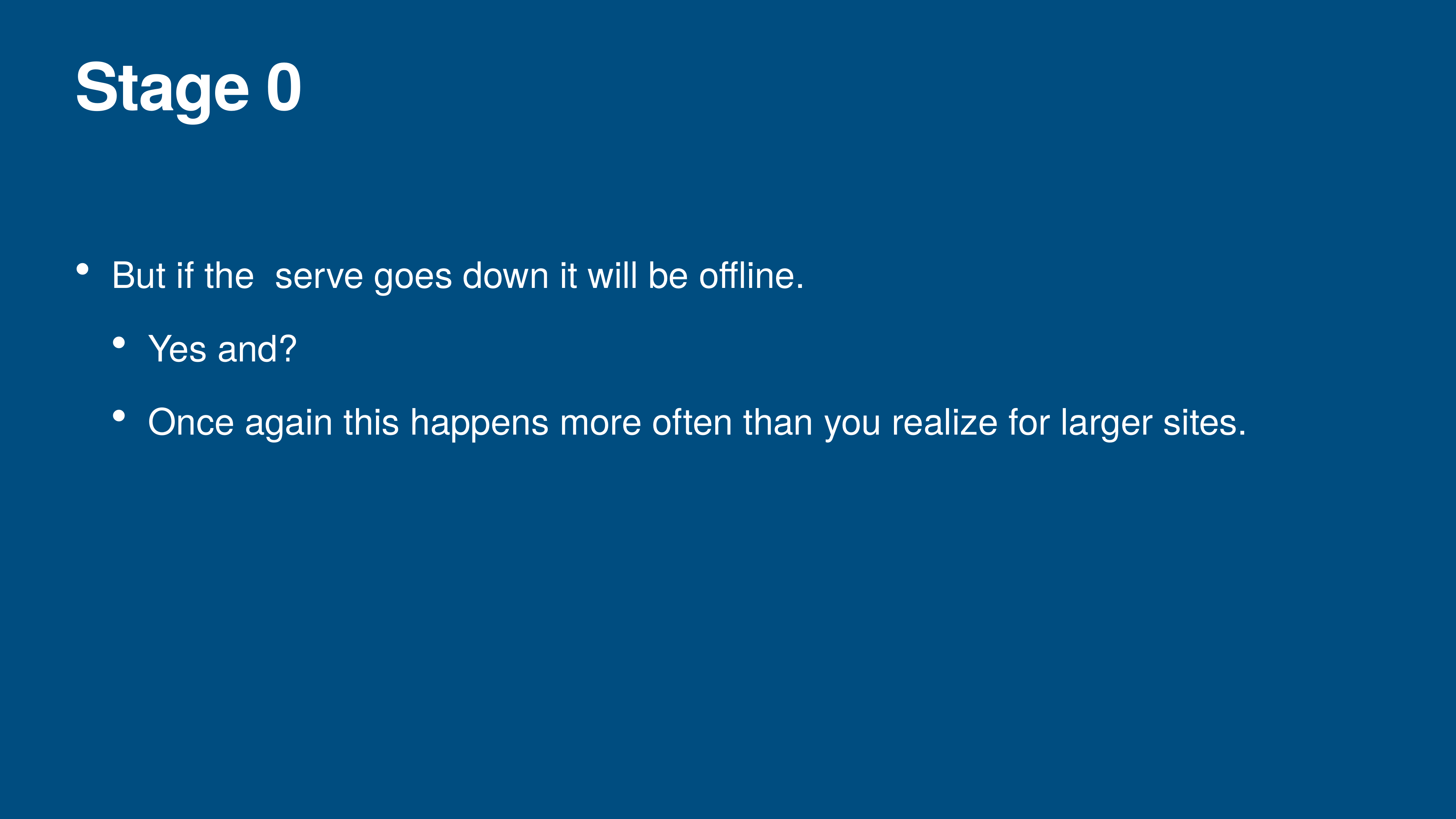

# Stage 0
But if the  serve goes down it will be offline.
Yes and?
Once again this happens more often than you realize for larger sites.